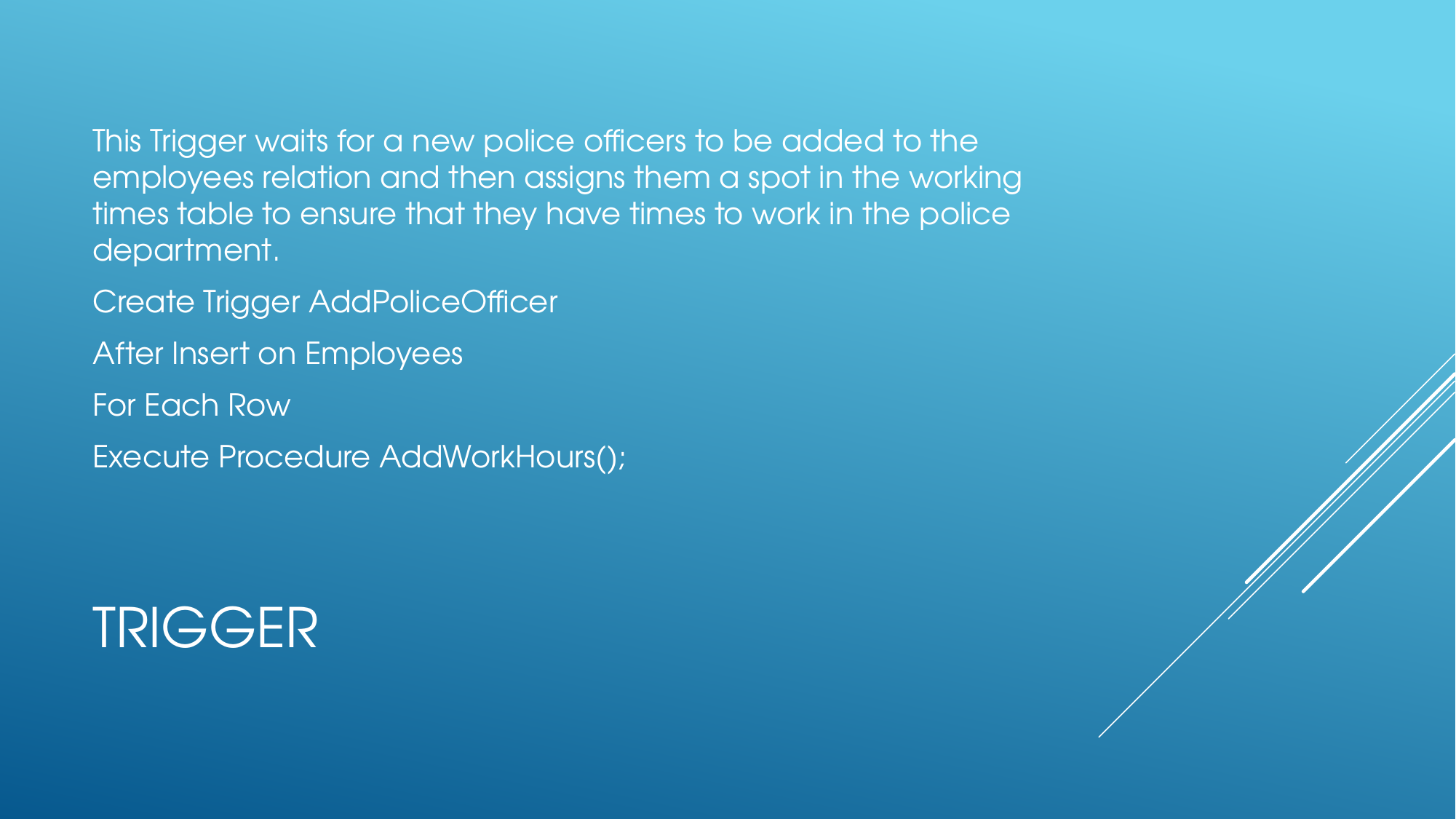

This Trigger waits for a new police officers to be added to the employees relation and then assigns them a spot in the working times table to ensure that they have times to work in the police department.
Create Trigger AddPoliceOfficer
After Insert on Employees
For Each Row
Execute Procedure AddWorkHours();
# trigger